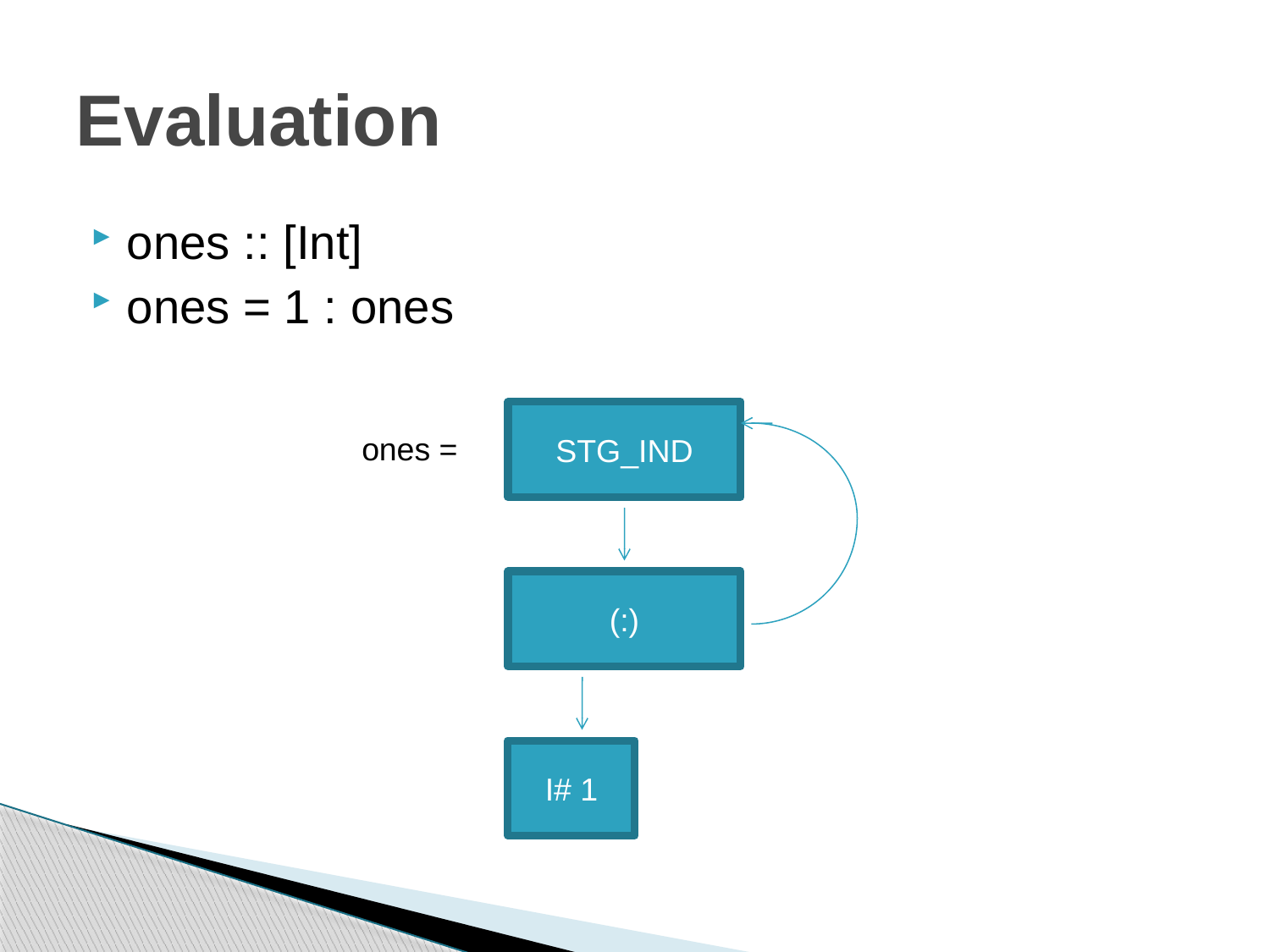

# Evaluation
ones :: [Int]
ones = 1 : ones
STG_IND

ones =

(:)
I# 1